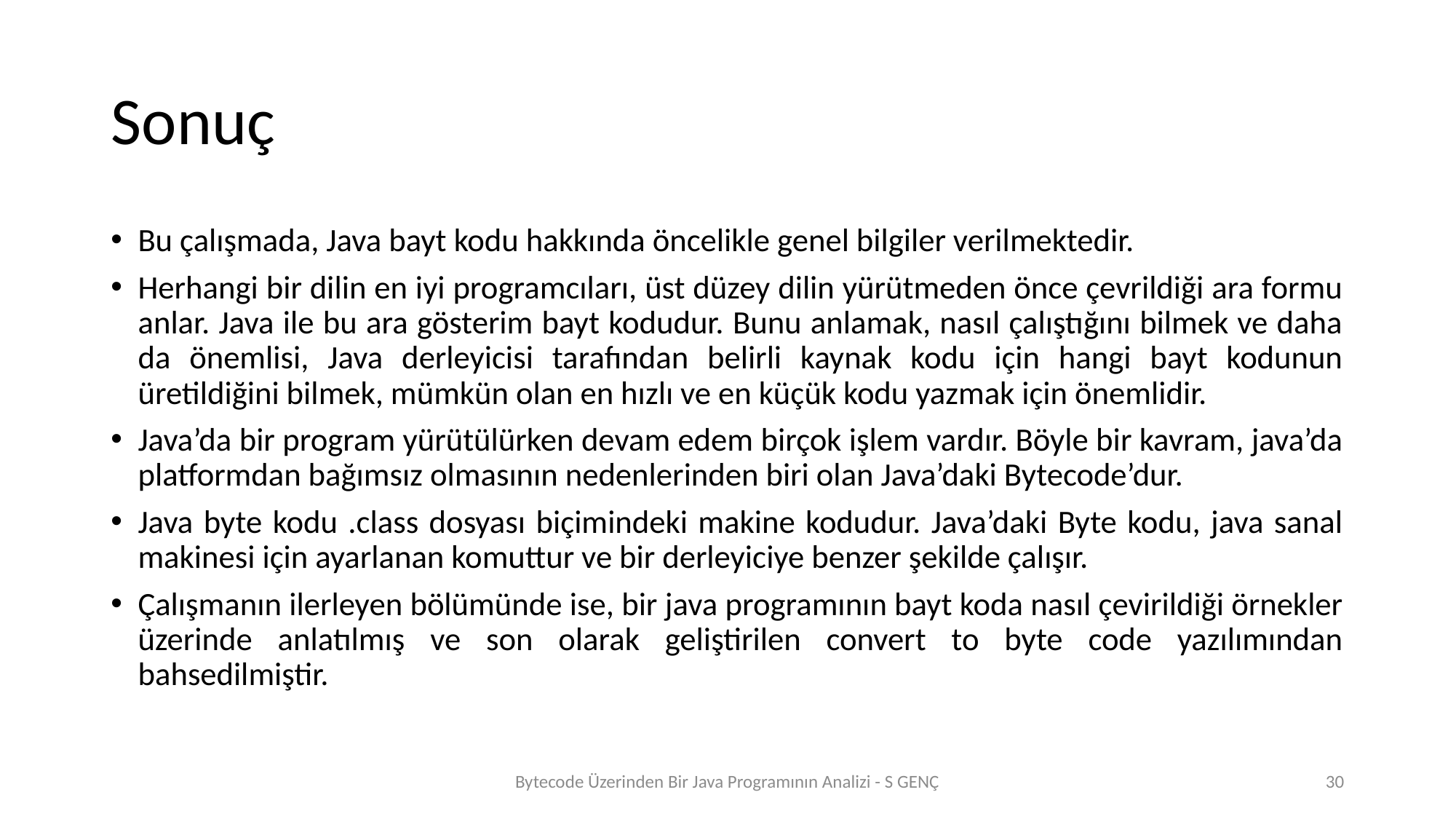

# Sonuç
Bu çalışmada, Java bayt kodu hakkında öncelikle genel bilgiler verilmektedir.
Herhangi bir dilin en iyi programcıları, üst düzey dilin yürütmeden önce çevrildiği ara formu anlar. Java ile bu ara gösterim bayt kodudur. Bunu anlamak, nasıl çalıştığını bilmek ve daha da önemlisi, Java derleyicisi tarafından belirli kaynak kodu için hangi bayt kodunun üretildiğini bilmek, mümkün olan en hızlı ve en küçük kodu yazmak için önemlidir.
Java’da bir program yürütülürken devam edem birçok işlem vardır. Böyle bir kavram, java’da platformdan bağımsız olmasının nedenlerinden biri olan Java’daki Bytecode’dur.
Java byte kodu .class dosyası biçimindeki makine kodudur. Java’daki Byte kodu, java sanal makinesi için ayarlanan komuttur ve bir derleyiciye benzer şekilde çalışır.
Çalışmanın ilerleyen bölümünde ise, bir java programının bayt koda nasıl çevirildiği örnekler üzerinde anlatılmış ve son olarak geliştirilen convert to byte code yazılımından bahsedilmiştir.
Bytecode Üzerinden Bir Java Programının Analizi - S GENÇ
30